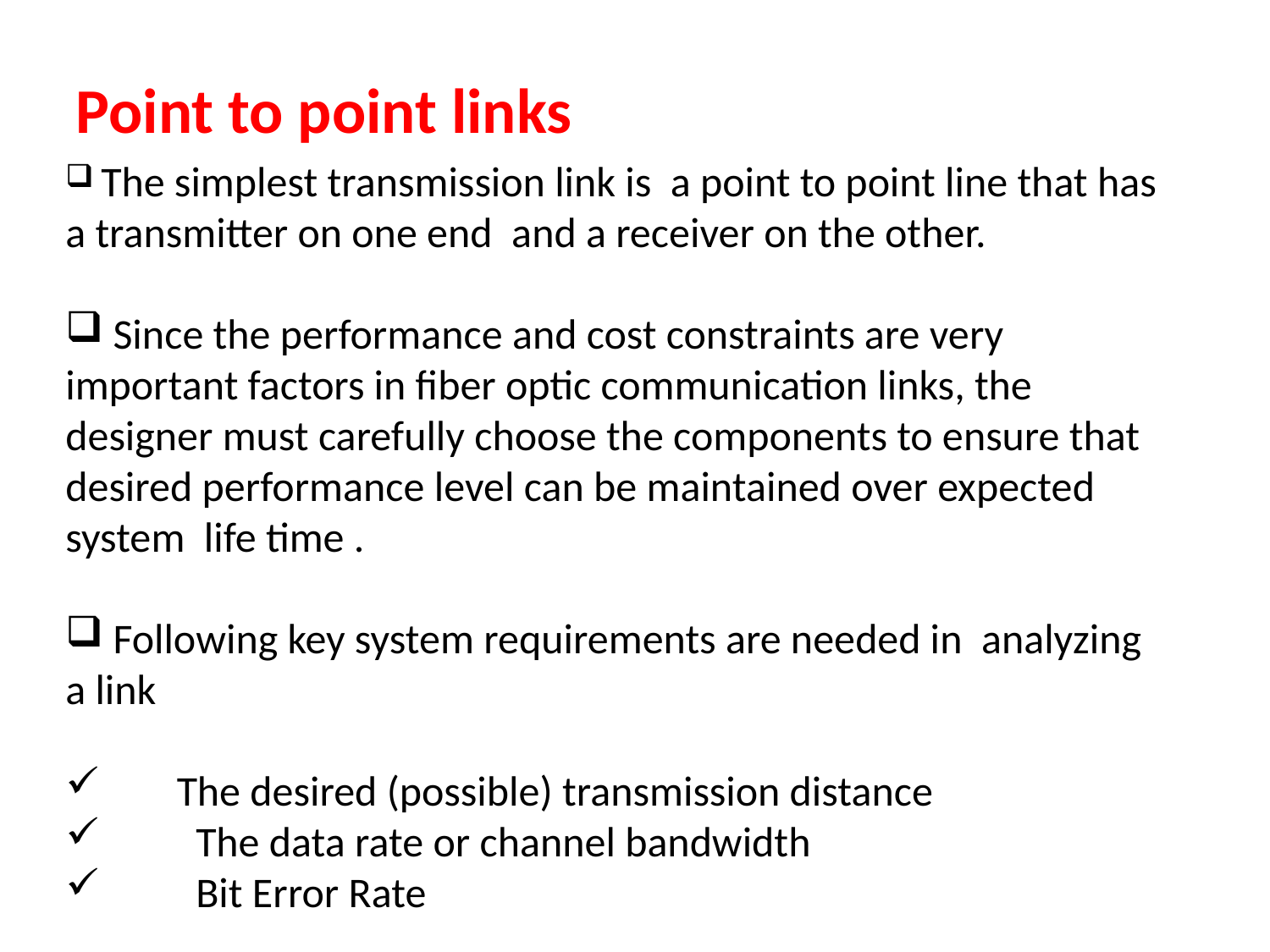

Point to point links
 The simplest transmission link is  a point to point line that has a transmitter on one end  and a receiver on the other.

 Since the performance and cost constraints are very important factors in fiber optic communication links, the designer must carefully choose the components to ensure that desired performance level can be maintained over expected system  life time .

 Following key system requirements are needed in  analyzing a link

        The desired (possible) transmission distance
          The data rate or channel bandwidth
          Bit Error Rate